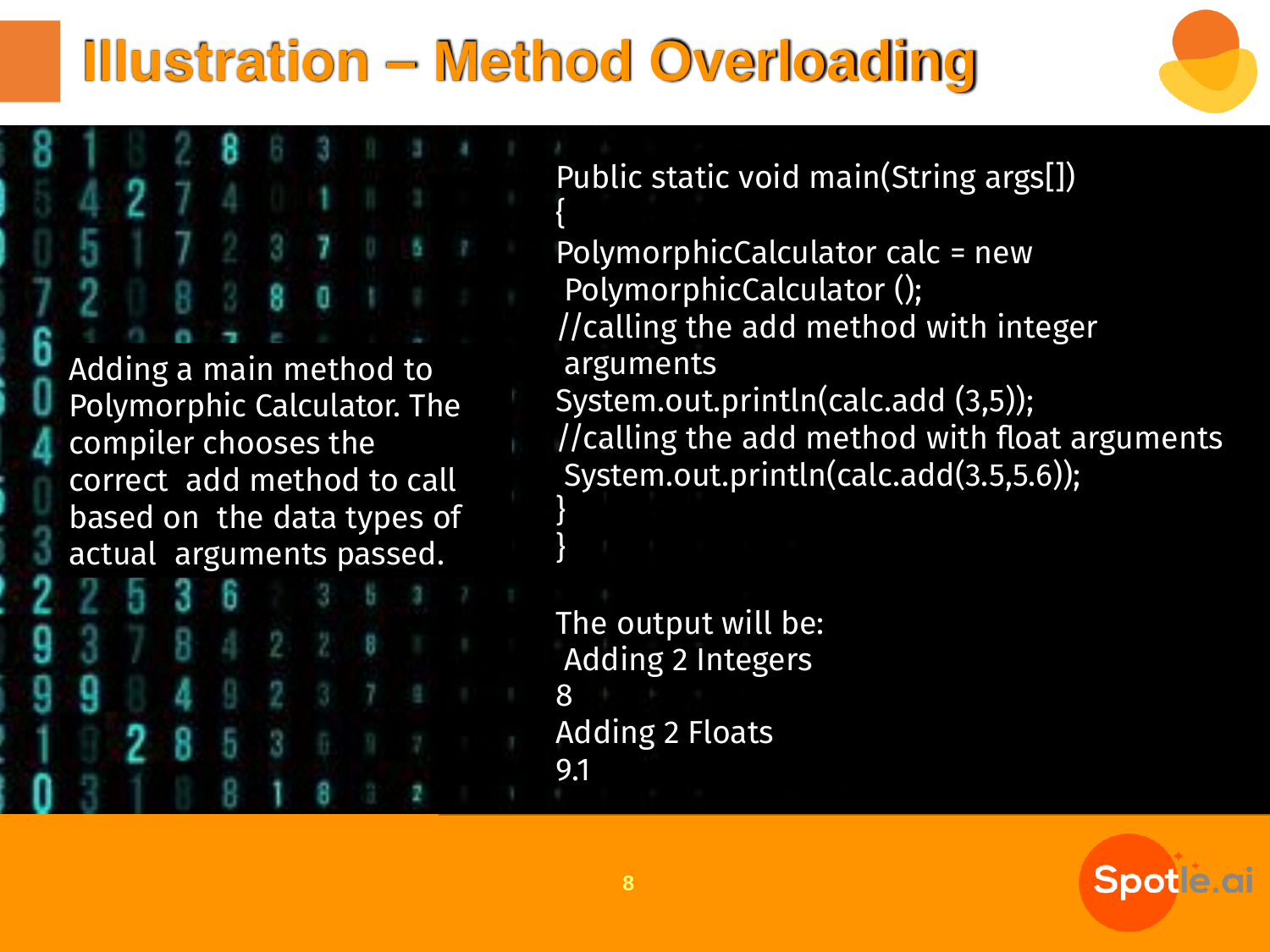

# Illustration – Method Overloading
Public static void main(String args[])
{
PolymorphicCalculator calc = new  PolymorphicCalculator ();
//calling the add method with integer  arguments  System.out.println(calc.add (3,5));
//calling the add method with float arguments  System.out.println(calc.add(3.5,5.6));
}
}

Adding a main method to  Polymorphic Calculator. The  compiler chooses the correct  add method to call based on  the data types of actual  arguments passed.
The output will be:  Adding 2 Integers
8
Adding 2 Floats
9.1
8